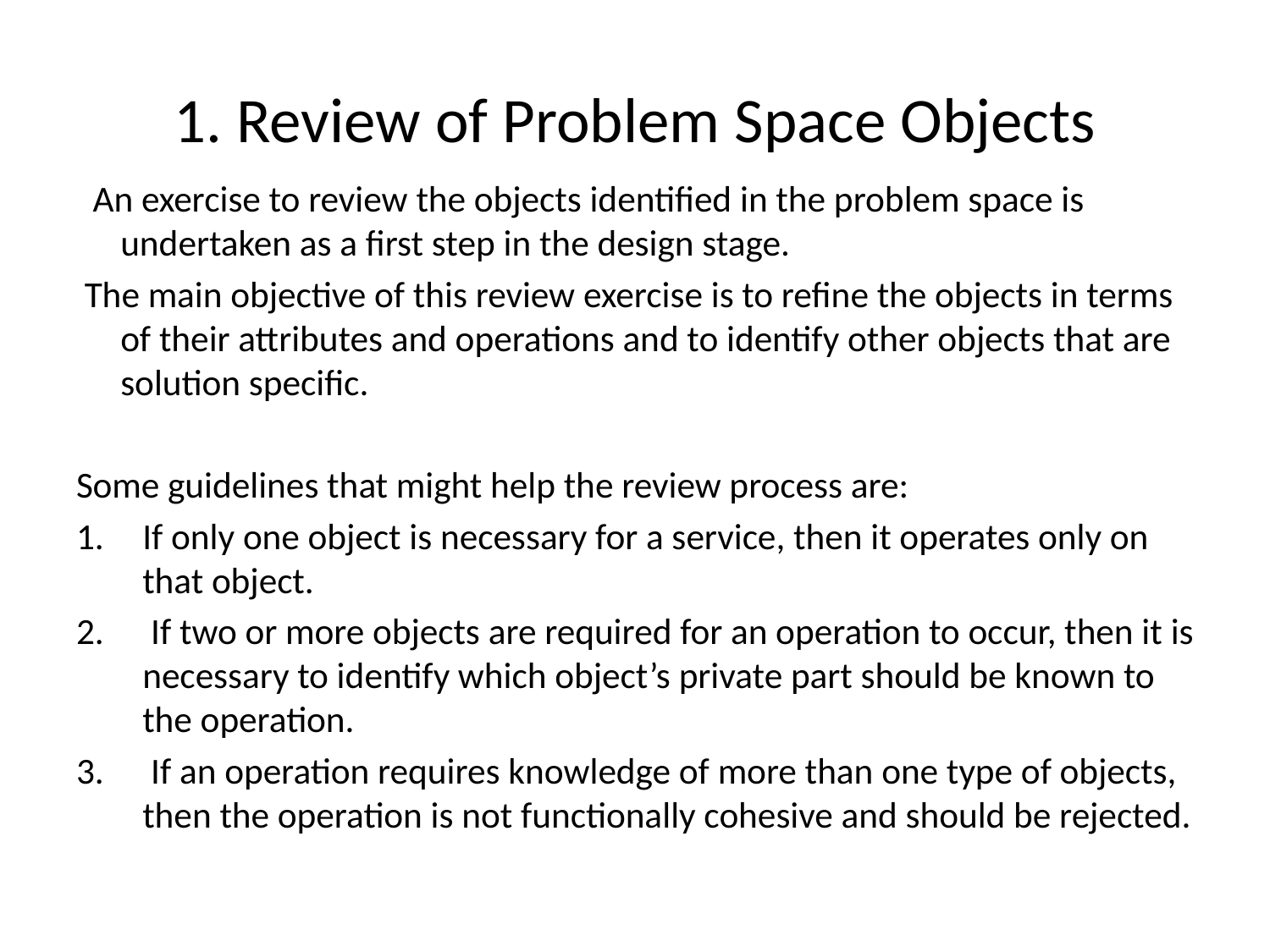

# 1. Review of Problem Space Objects
  An exercise to review the objects identified in the problem space is undertaken as a first step in the design stage.
 The main objective of this review exercise is to refine the objects in terms of their attributes and operations and to identify other objects that are solution specific.

Some guidelines that might help the review process are:
If only one object is necessary for a service, then it operates only on that object.
 If two or more objects are required for an operation to occur, then it is necessary to identify which object’s private part should be known to the operation.
 If an operation requires knowledge of more than one type of objects, then the operation is not functionally cohesive and should be rejected.